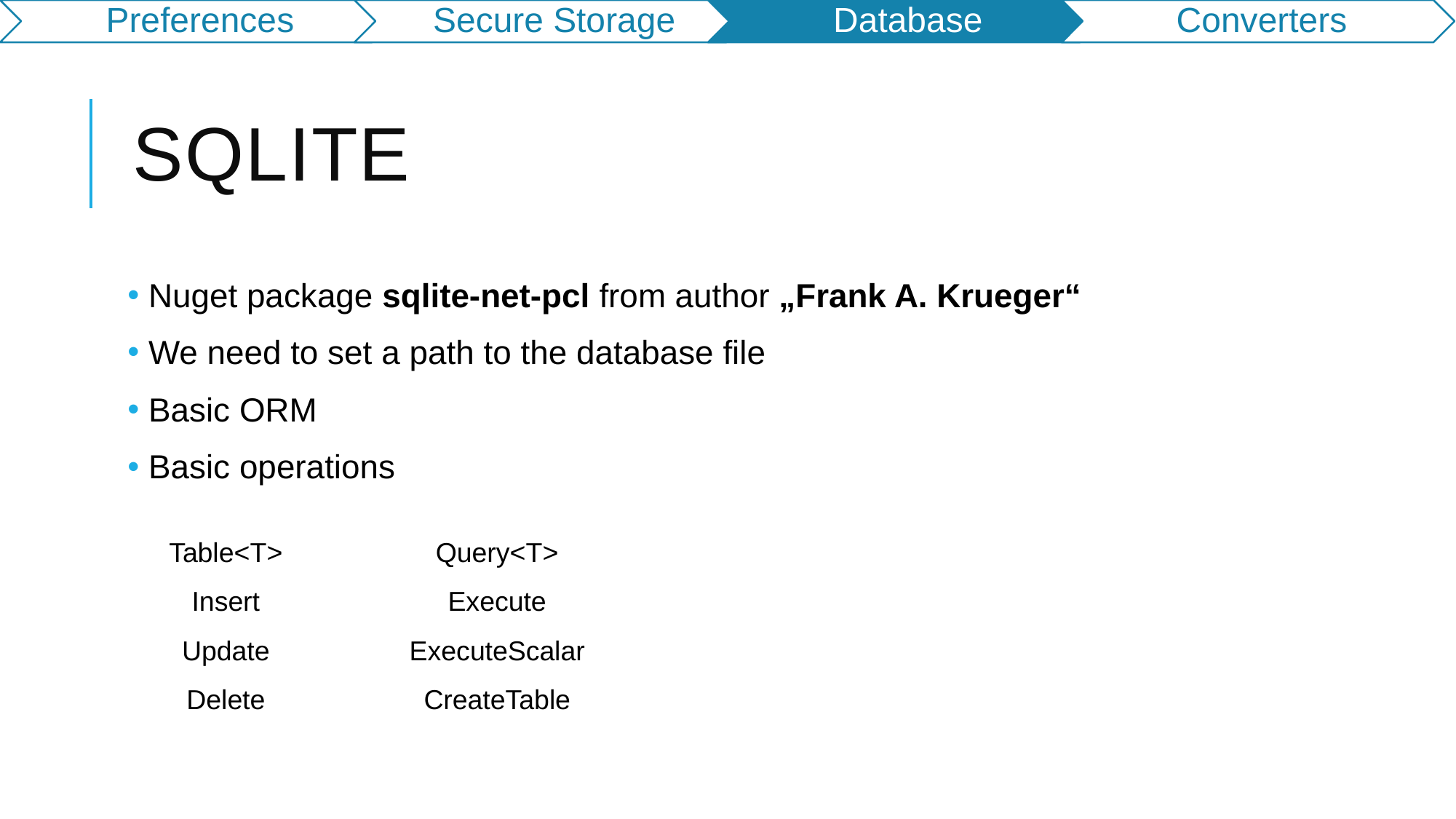

Preferences
Secure Storage
Database
Converters
# SQLite
 Nuget package sqlite-net-pcl from author „Frank A. Krueger“
 We need to set a path to the database file
 Basic ORM
 Basic operations

Table<T>
Insert
Update
Delete

Query<T>
Execute
ExecuteScalar
CreateTable